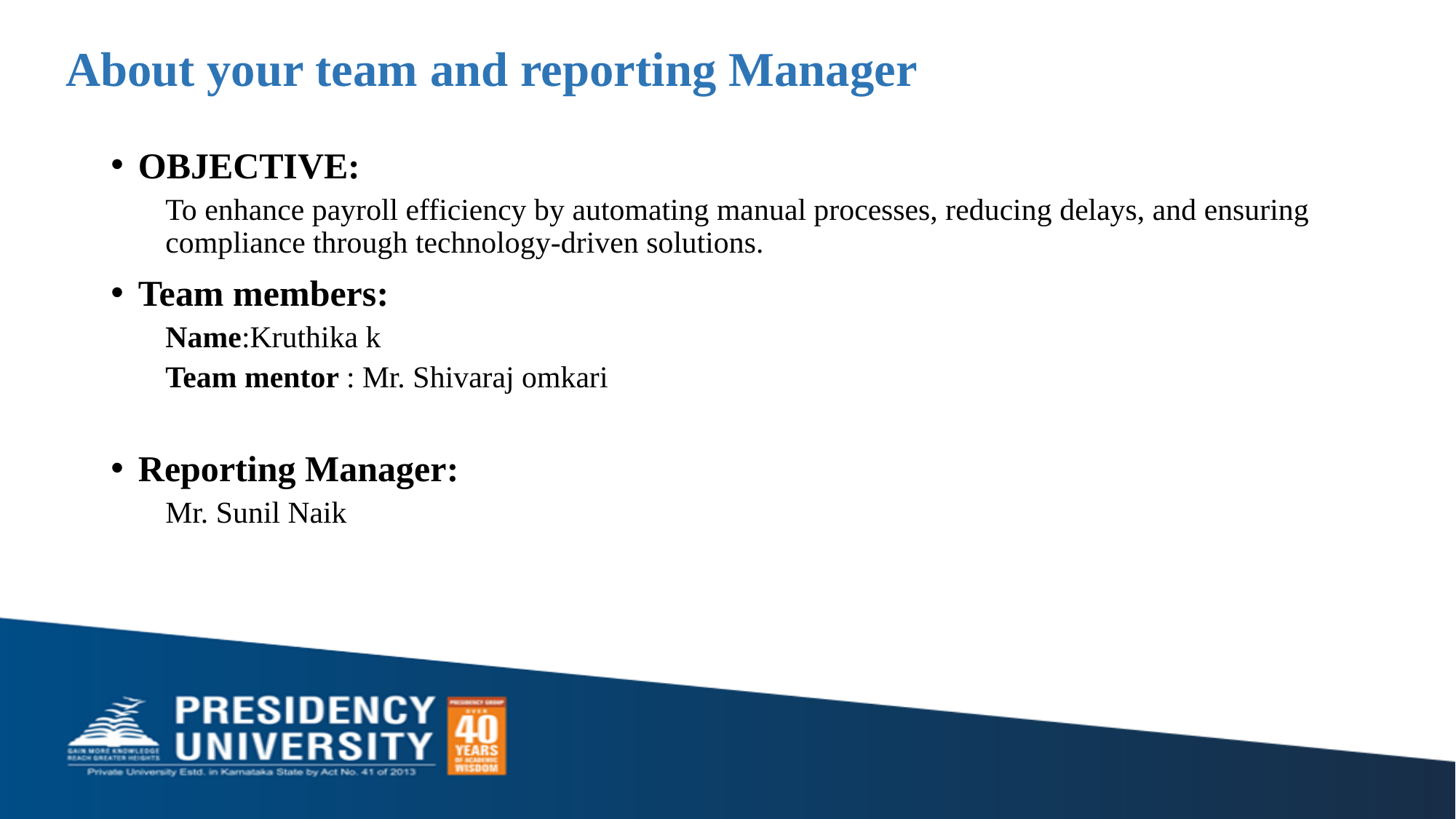

# About your team and reporting Manager
OBJECTIVE:
To enhance payroll efficiency by automating manual processes, reducing delays, and ensuring compliance through technology-driven solutions.
Team members:
Name:Kruthika k
Team mentor : Mr. Shivaraj omkari

Reporting Manager:
Mr. Sunil Naik

7